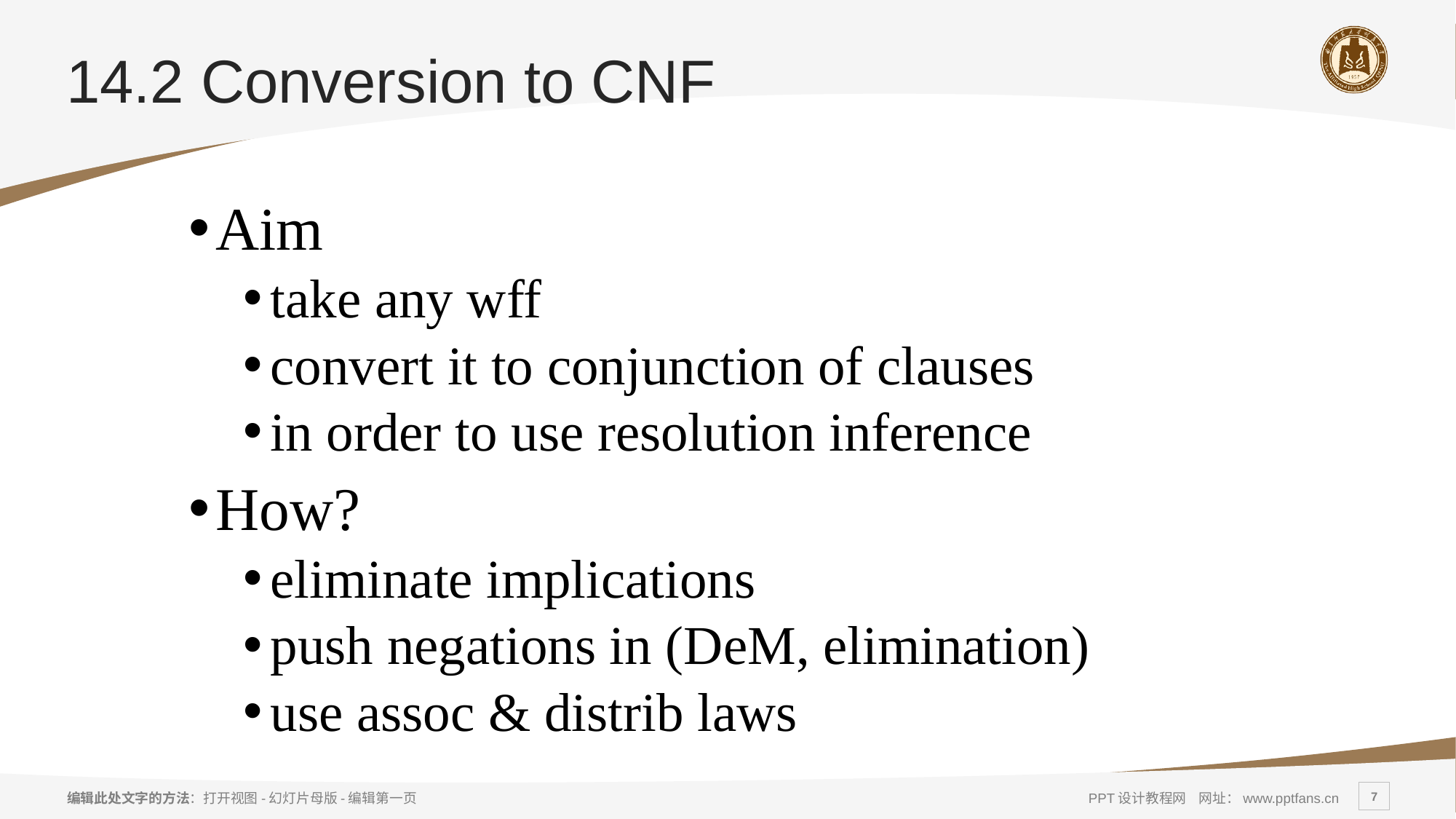

# 14.2 Conversion to CNF
Aim
take any wff
convert it to conjunction of clauses
in order to use resolution inference
How?
eliminate implications
push negations in (DeM, elimination)
use assoc & distrib laws